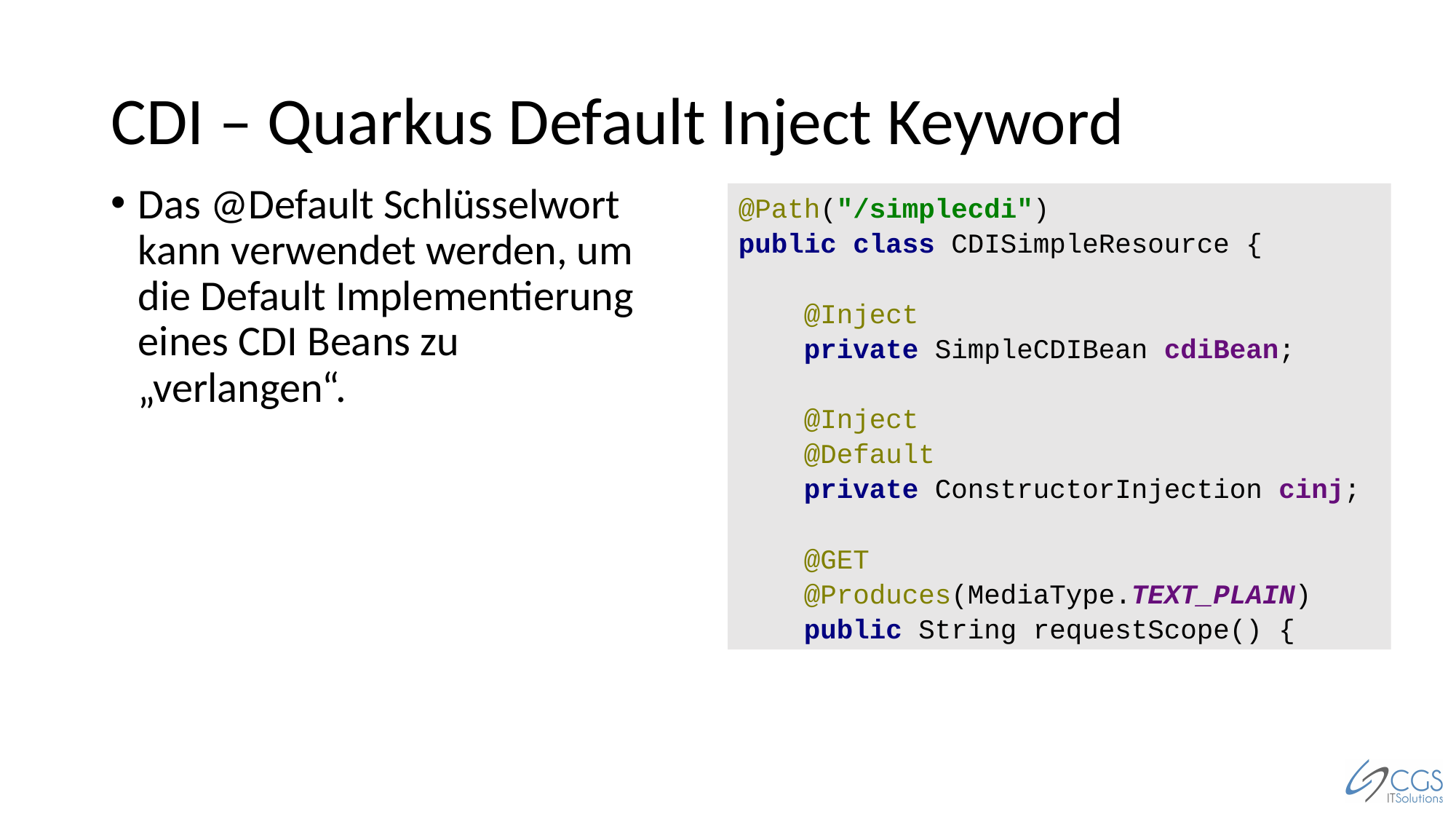

# CDI – Quarkus Default Inject Keyword
Das @Default Schlüsselwort kann verwendet werden, um die Default Implementierung eines CDI Beans zu „verlangen“.
@Path("/simplecdi")
public class CDISimpleResource {
    @Inject
    private SimpleCDIBean cdiBean;
    @Inject
    @Default
    private ConstructorInjection cinj;
    @GET
    @Produces(MediaType.TEXT_PLAIN)
    public String requestScope() {